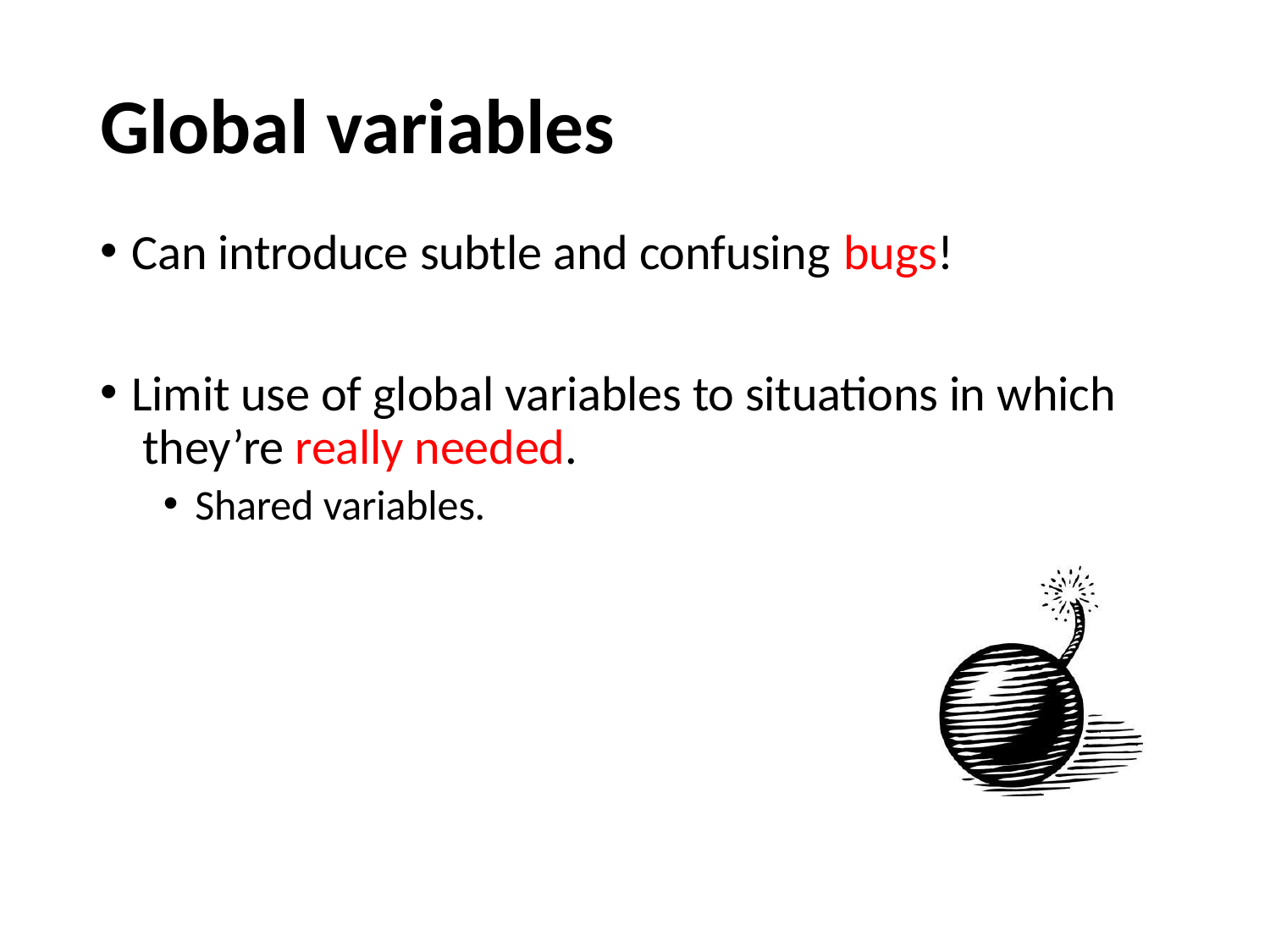

# Global variables
Can introduce subtle and confusing bugs!

Limit use of global variables to situations in which  they’re really needed.
Shared variables.